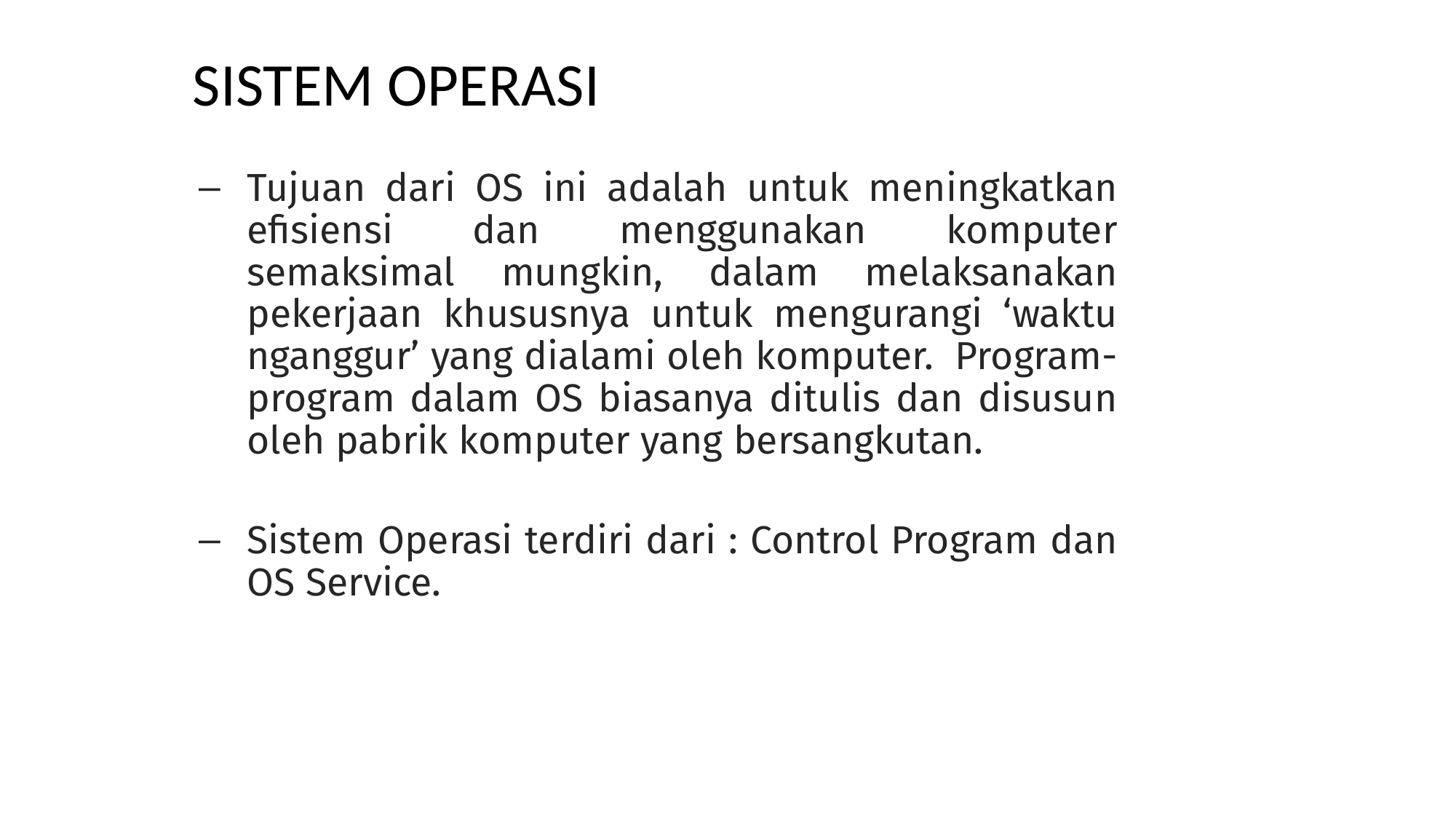

SISTEM OPERASI
Tujuan dari OS ini adalah untuk meningkatkan efisiensi dan menggunakan komputer semaksimal mungkin, dalam melaksanakan pekerjaan khususnya untuk mengurangi ‘waktu nganggur’ yang dialami oleh komputer.  Program-program dalam OS biasanya ditulis dan disusun oleh pabrik komputer yang bersangkutan.

Sistem Operasi terdiri dari : Control Program dan OS Service.